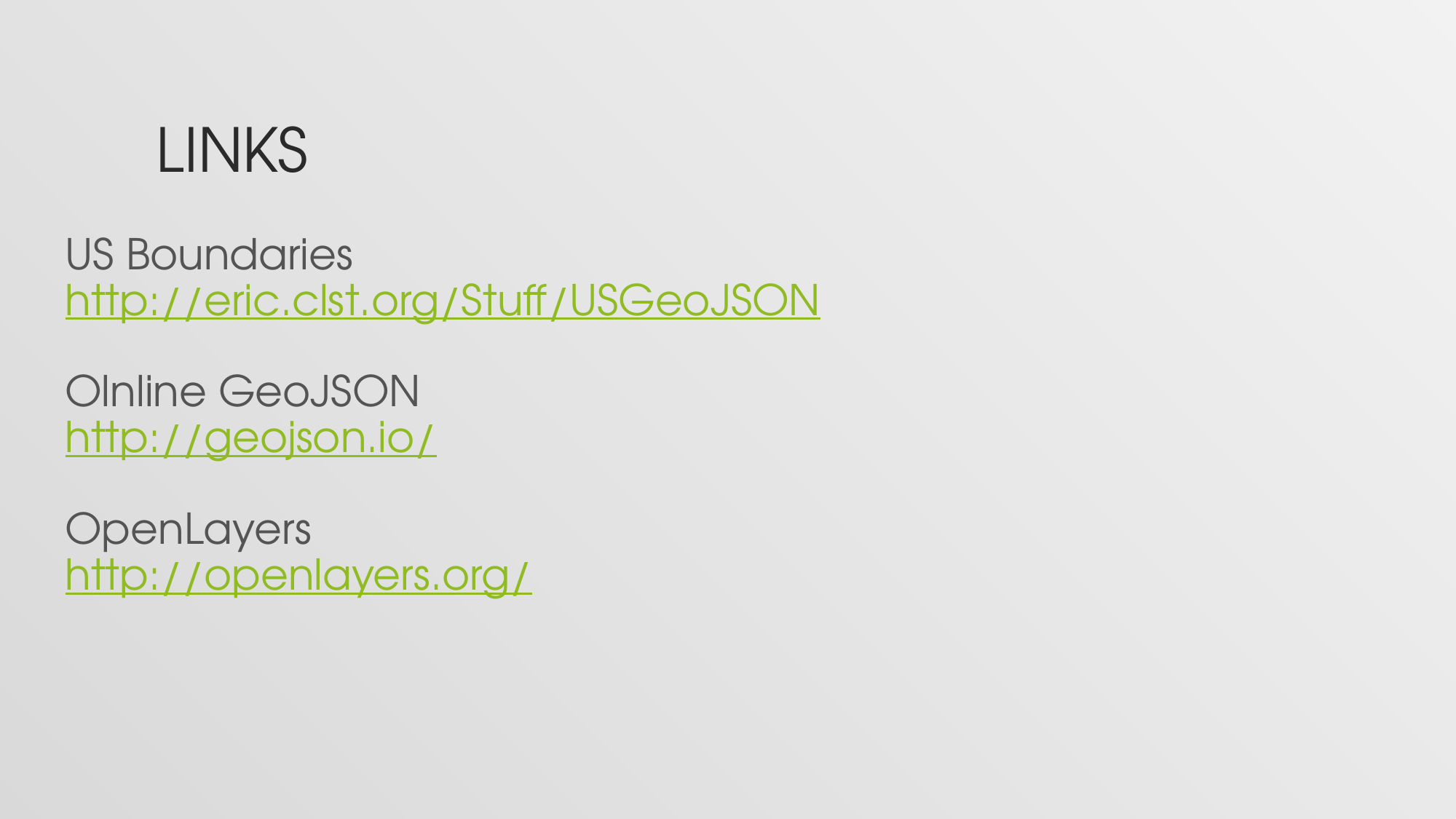

# Links
US Boundaries
http://eric.clst.org/Stuff/USGeoJSON

Olnline GeoJSON
http://geojson.io/

OpenLayers
http://openlayers.org/